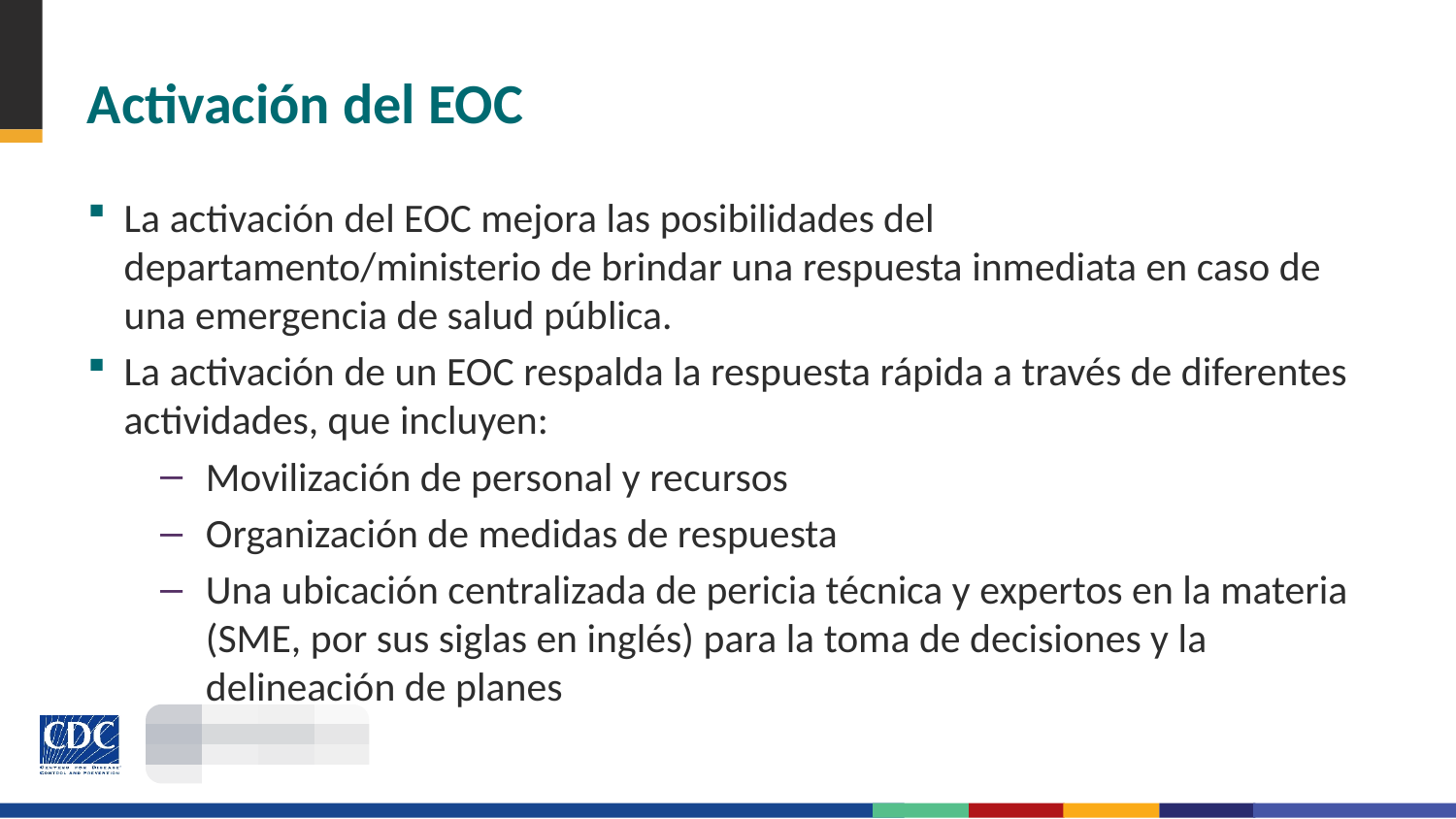

# Activación del EOC
La activación del EOC mejora las posibilidades del departamento/ministerio de brindar una respuesta inmediata en caso de una emergencia de salud pública.
La activación de un EOC respalda la respuesta rápida a través de diferentes actividades, que incluyen:
Movilización de personal y recursos
Organización de medidas de respuesta
Una ubicación centralizada de pericia técnica y expertos en la materia (SME, por sus siglas en inglés) para la toma de decisiones y la delineación de planes